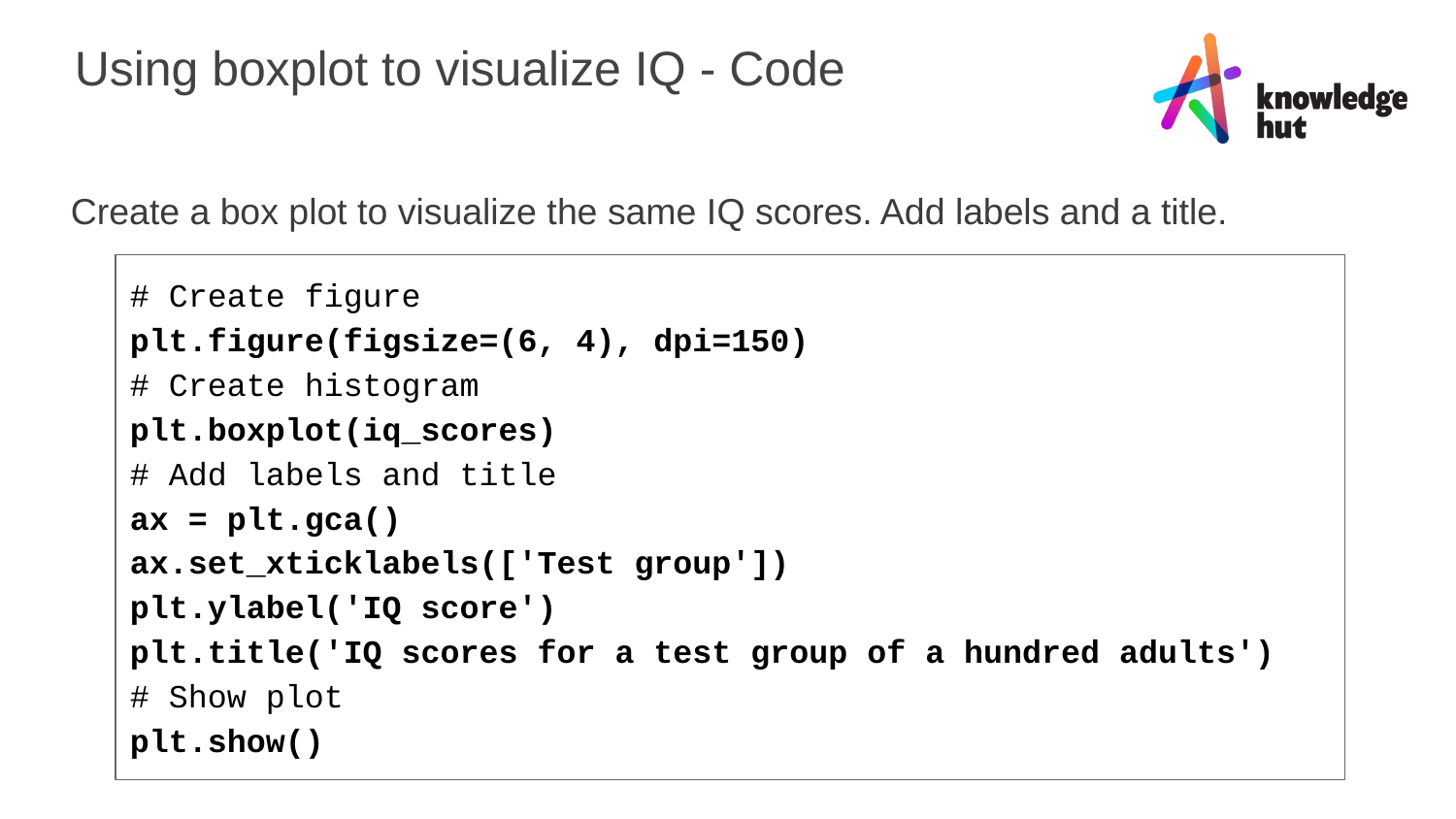

Using boxplot to visualize IQ - Code
Create a box plot to visualize the same IQ scores. Add labels and a title.
# Create figure
plt.figure(figsize=(6, 4), dpi=150)
# Create histogram
plt.boxplot(iq_scores)
# Add labels and title
ax = plt.gca()
ax.set_xticklabels(['Test group'])
plt.ylabel('IQ score')
plt.title('IQ scores for a test group of a hundred adults')
# Show plot
plt.show()